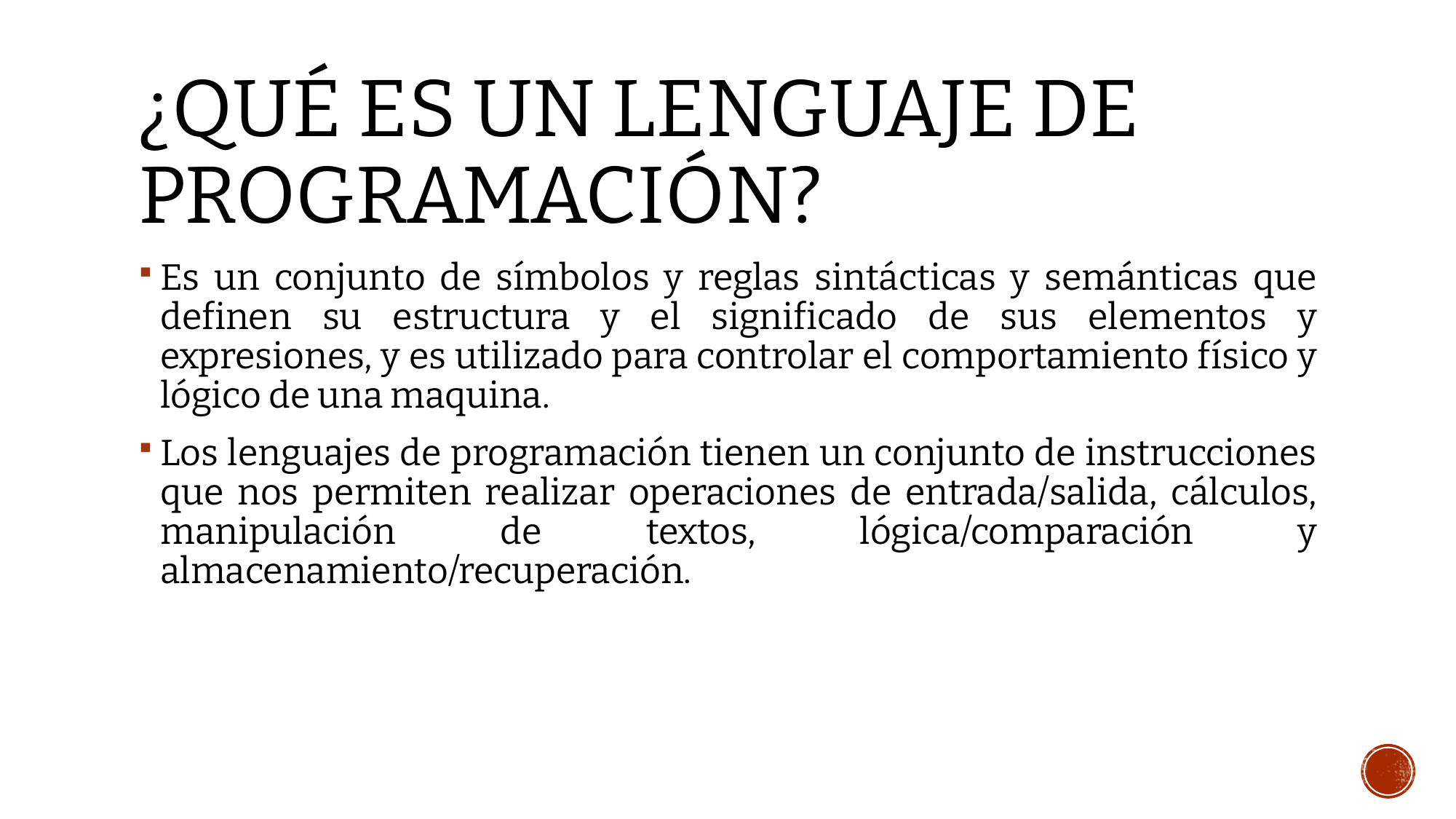

# ¿Qué es un lenguaje de programación?
Es un conjunto de símbolos y reglas sintácticas y semánticas que definen su estructura y el significado de sus elementos y expresiones, y es utilizado para controlar el comportamiento físico y lógico de una maquina.
Los lenguajes de programación tienen un conjunto de instrucciones que nos permiten realizar operaciones de entrada/salida, cálculos, manipulación de textos, lógica/comparación y almacenamiento/recuperación.